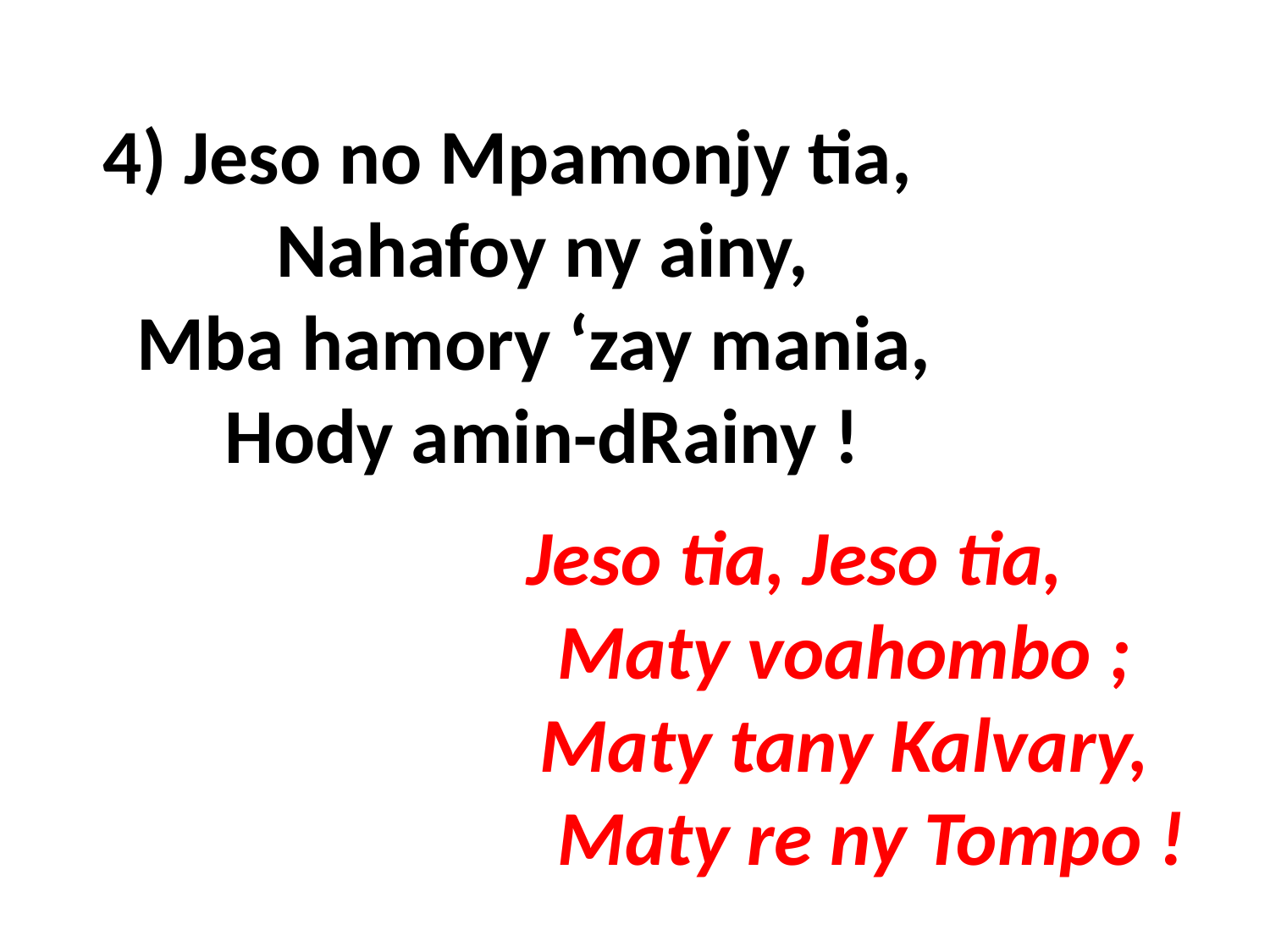

# 4) Jeso no Mpamonjy tia, Nahafoy ny ainy, Mba hamory ‘zay mania, Hody amin-dRainy !
 	Jeso tia, Jeso tia,
         Maty voahombo ;
        Maty tany Kalvary,
         Maty re ny Tompo !